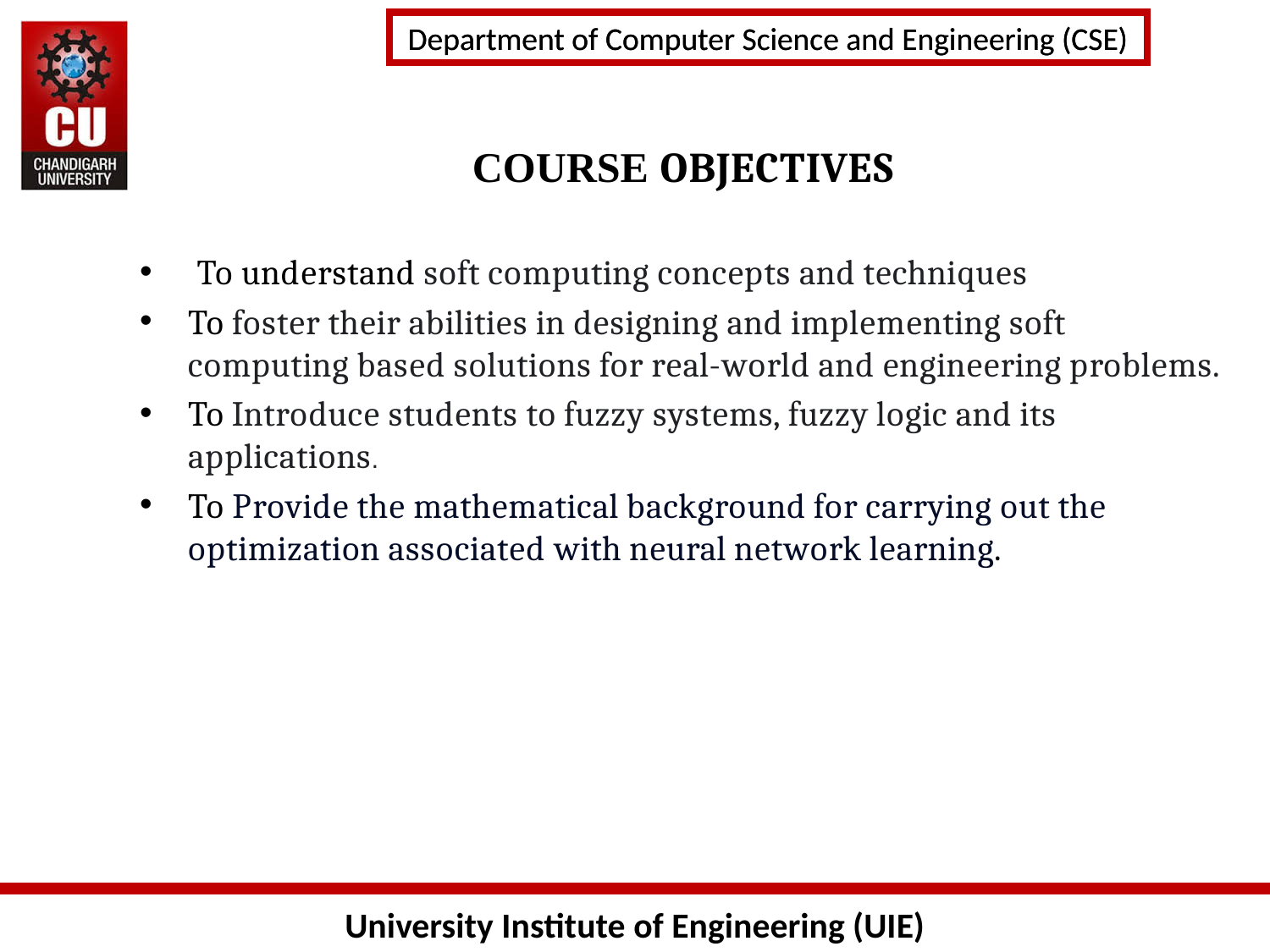

# COURSE OBJECTIVES
 To understand soft computing concepts and techniques
To foster their abilities in designing and implementing soft computing based solutions for real-world and engineering problems.
To Introduce students to fuzzy systems, fuzzy logic and its applications.
To Provide the mathematical background for carrying out the optimization associated with neural network learning.